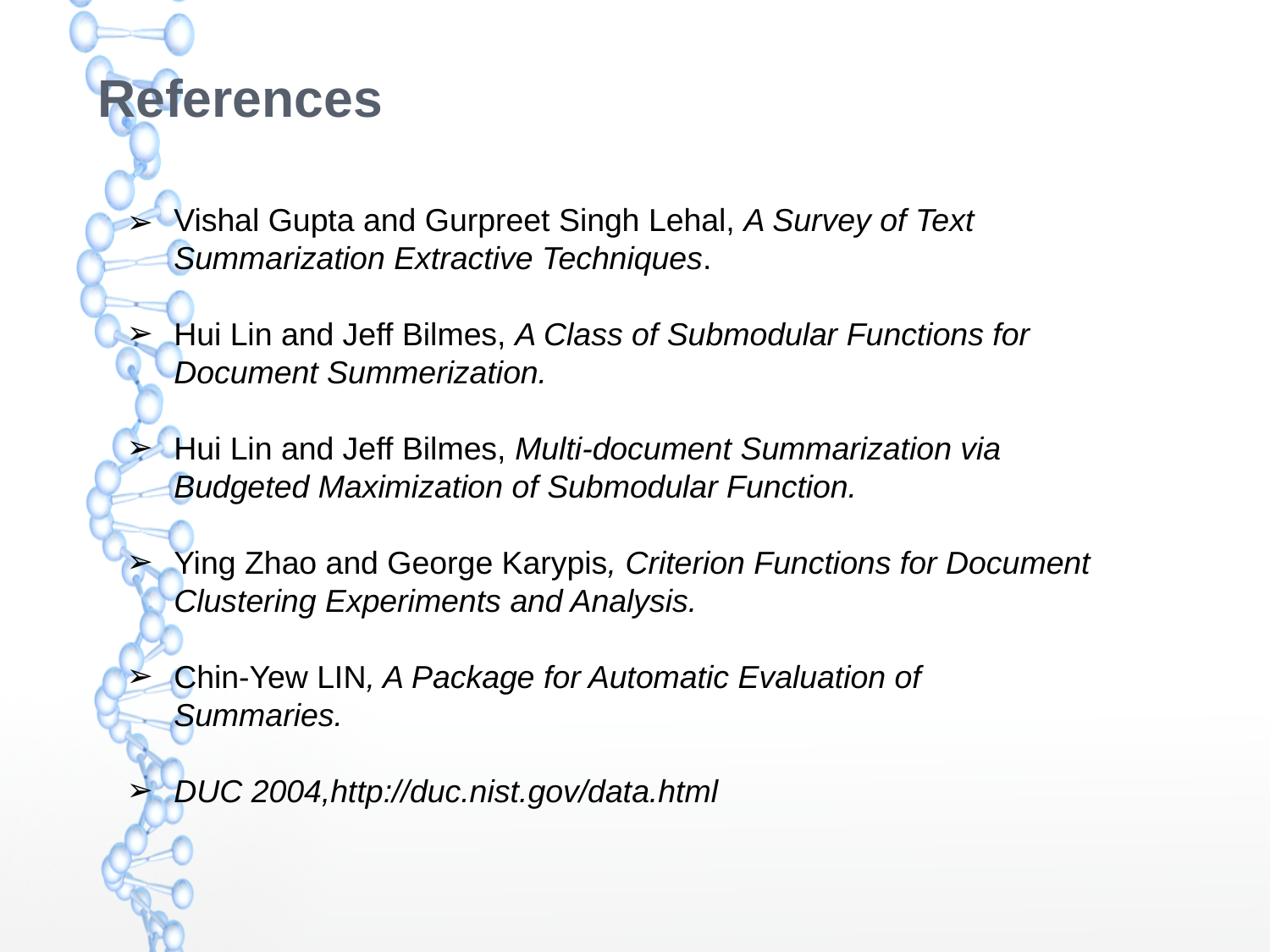

References

Vishal Gupta and Gurpreet Singh Lehal, A Survey of Text Summarization Extractive Techniques.

Hui Lin and Jeff Bilmes, A Class of Submodular Functions for Document Summerization.

Hui Lin and Jeff Bilmes, Multi-document Summarization via Budgeted Maximization of Submodular Function.

Ying Zhao and George Karypis, Criterion Functions for Document Clustering Experiments and Analysis.

Chin-Yew LIN, A Package for Automatic Evaluation of Summaries.

DUC 2004,http://duc.nist.gov/data.html